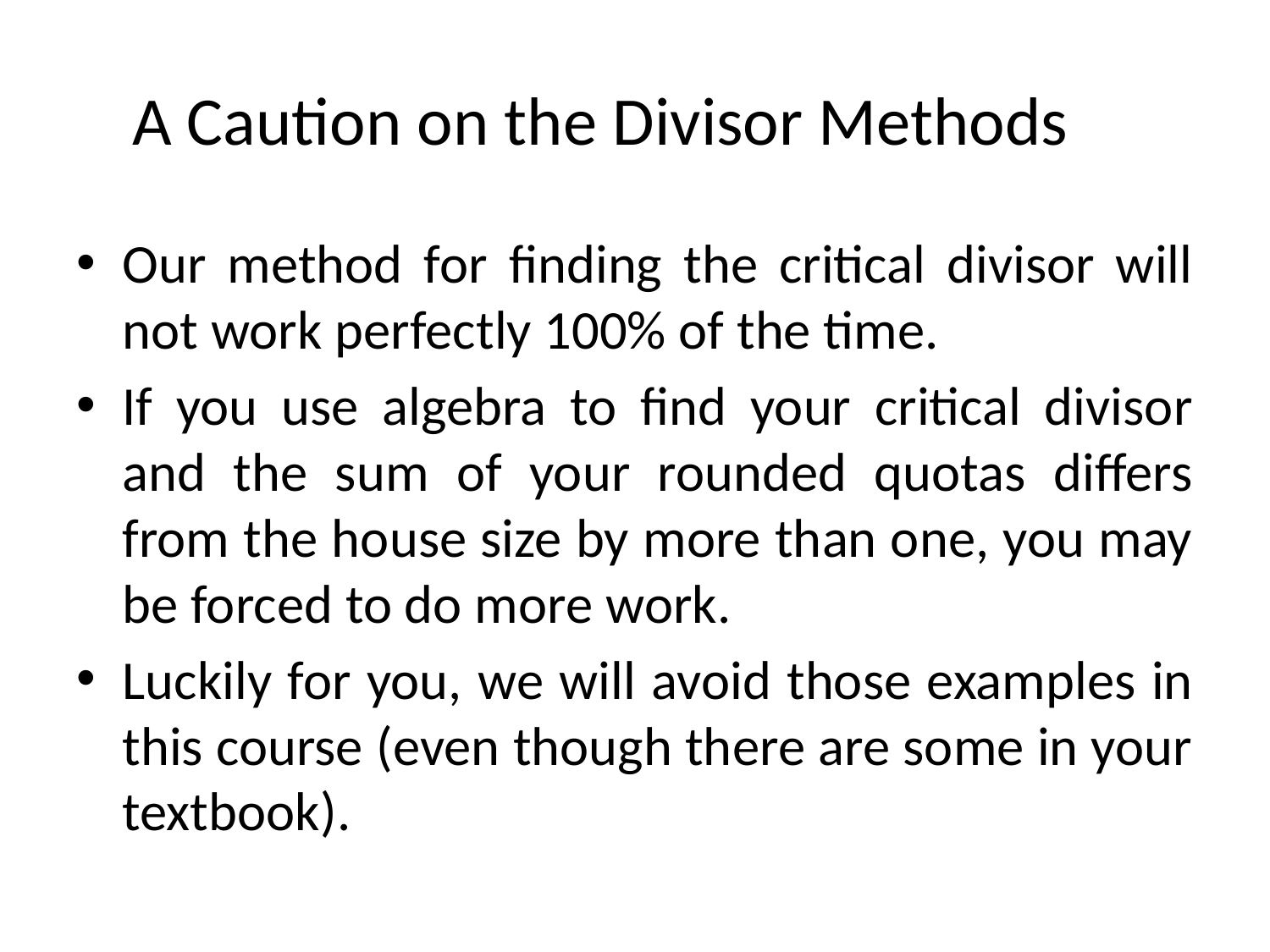

# A Caution on the Divisor Methods
Our method for finding the critical divisor will not work perfectly 100% of the time.
If you use algebra to find your critical divisor and the sum of your rounded quotas differs from the house size by more than one, you may be forced to do more work.
Luckily for you, we will avoid those examples in this course (even though there are some in your textbook).